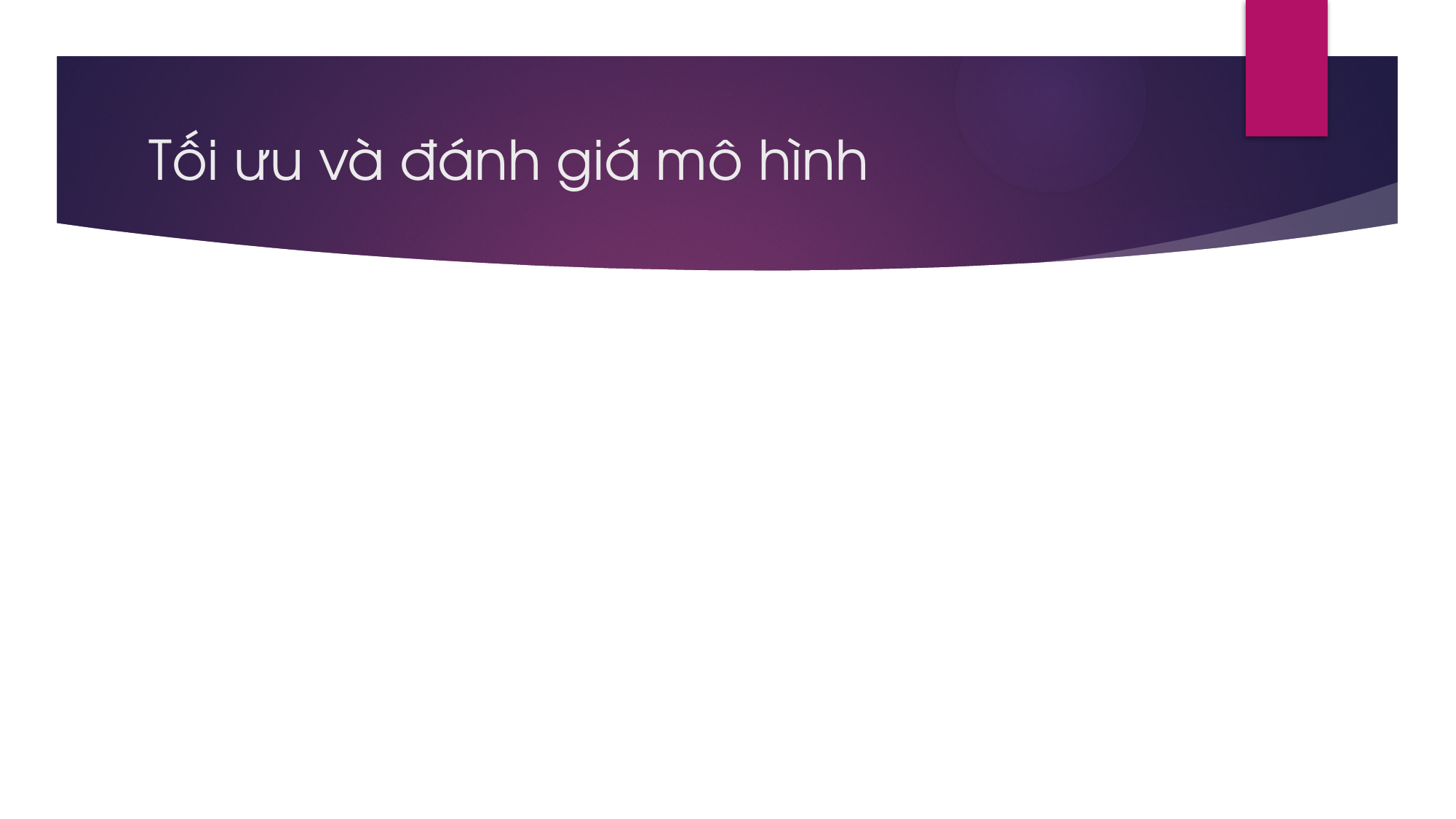

# Tối ưu và đánh giá mô hình